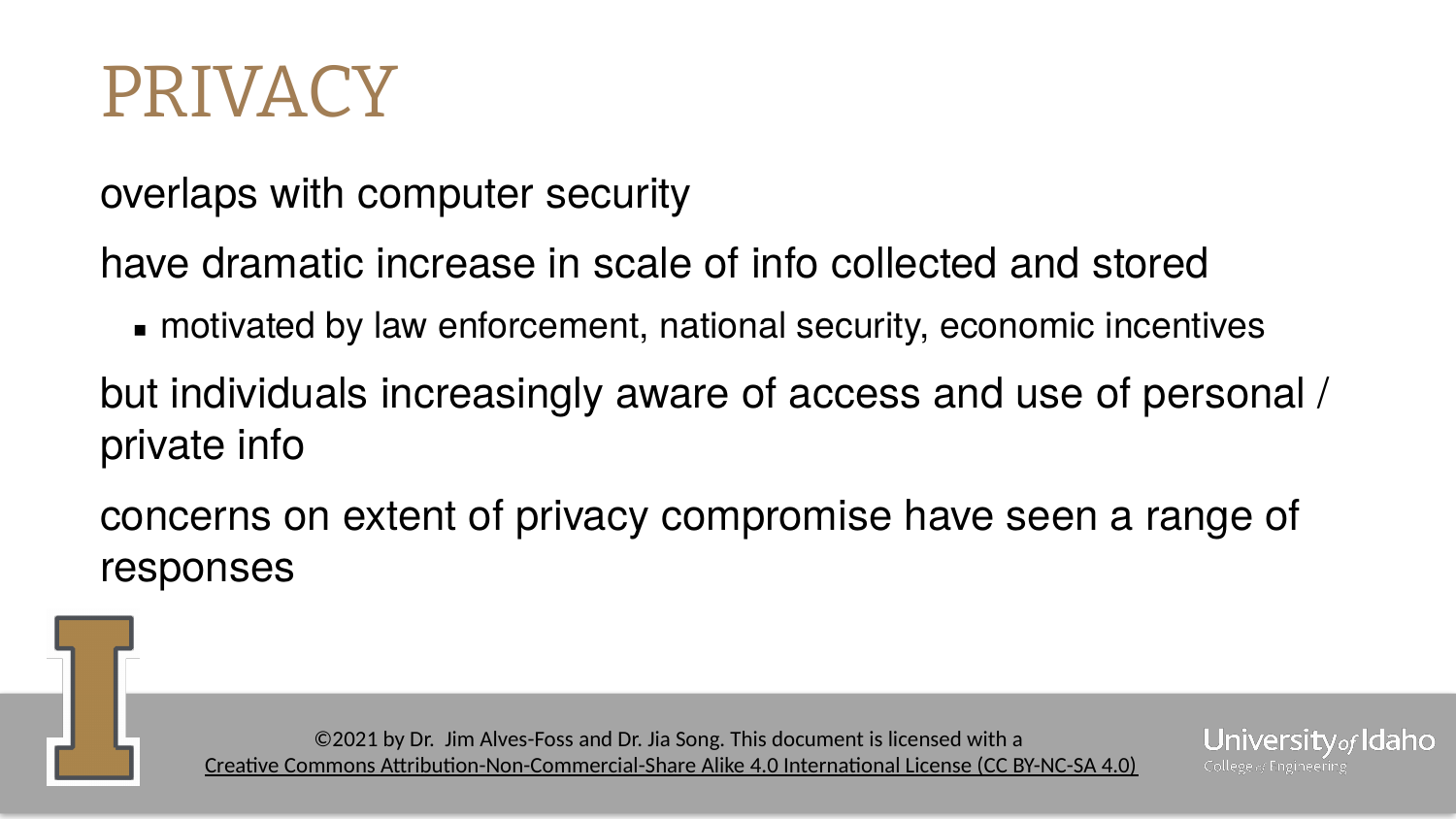

# PRIVACY
overlaps with computer security
have dramatic increase in scale of info collected and stored
motivated by law enforcement, national security, economic incentives
but individuals increasingly aware of access and use of personal / private info
concerns on extent of privacy compromise have seen a range of responses